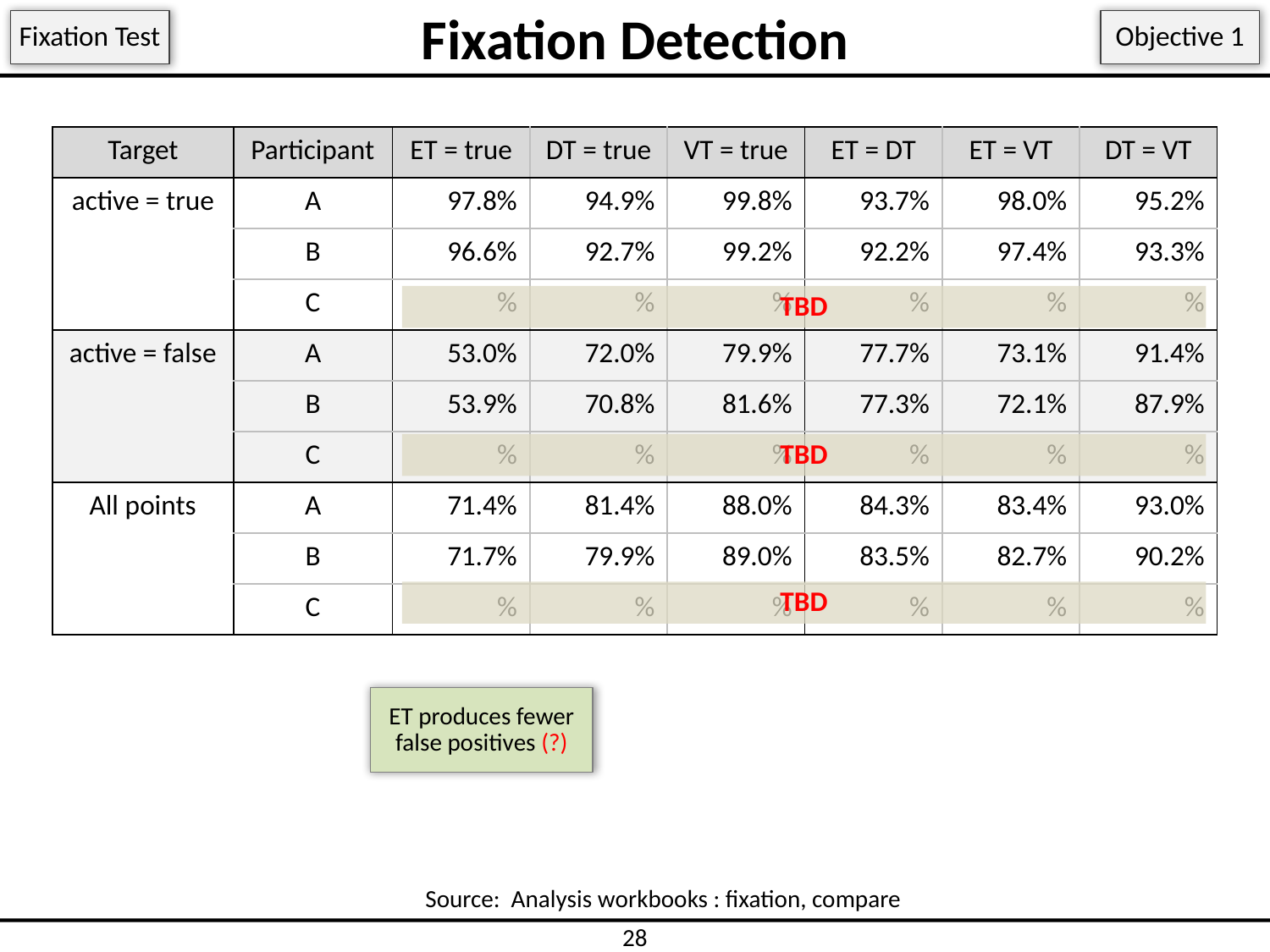

# Fixation Detection
Fixation Test
Objective 1
| Target | Participant | ET = true | DT = true | VT = true | ET = DT | ET = VT | DT = VT |
| --- | --- | --- | --- | --- | --- | --- | --- |
| active = true | A | 97.8% | 94.9% | 99.8% | 93.7% | 98.0% | 95.2% |
|  | B | 96.6% | 92.7% | 99.2% | 92.2% | 97.4% | 93.3% |
|  | C | % | % | % | % | % | % |
| active = false | A | 53.0% | 72.0% | 79.9% | 77.7% | 73.1% | 91.4% |
|  | B | 53.9% | 70.8% | 81.6% | 77.3% | 72.1% | 87.9% |
|  | C | % | % | % | % | % | % |
| All points | A | 71.4% | 81.4% | 88.0% | 84.3% | 83.4% | 93.0% |
|  | B | 71.7% | 79.9% | 89.0% | 83.5% | 82.7% | 90.2% |
|  | C | % | % | % | % | % | % |
TBD
TBD
TBD
ET produces fewer
false positives (?)
Source:  Analysis workbooks : fixation, compare